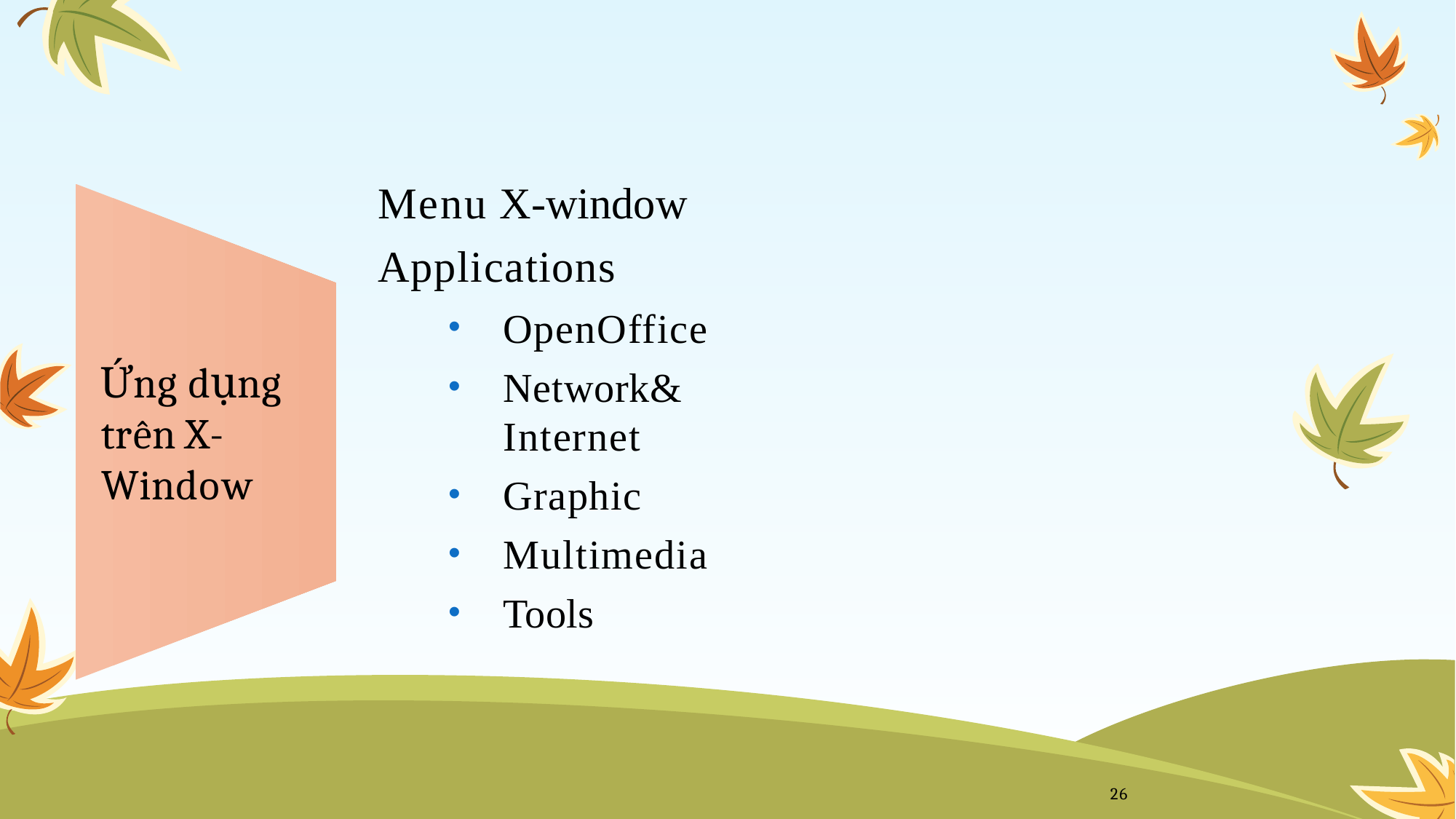

# Menu X-window
Applications
Ứng dụng trên X-Window

OpenOffice
Network& Internet
Graphic
Multimedia
Tools
26